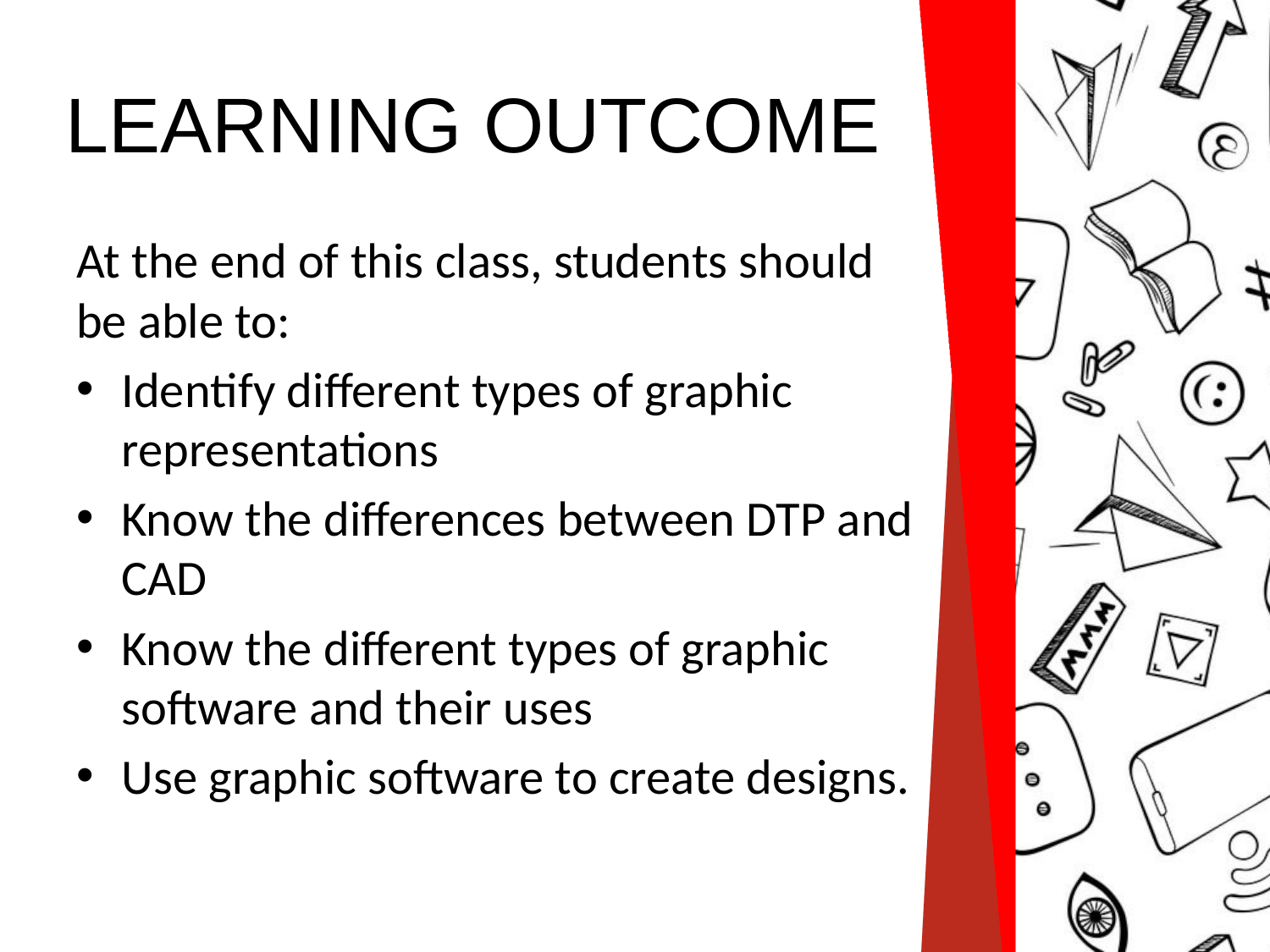

# LEARNING OUTCOME
At the end of this class, students should be able to:
Identify different types of graphic representations
Know the differences between DTP and CAD
Know the different types of graphic software and their uses
Use graphic software to create designs.